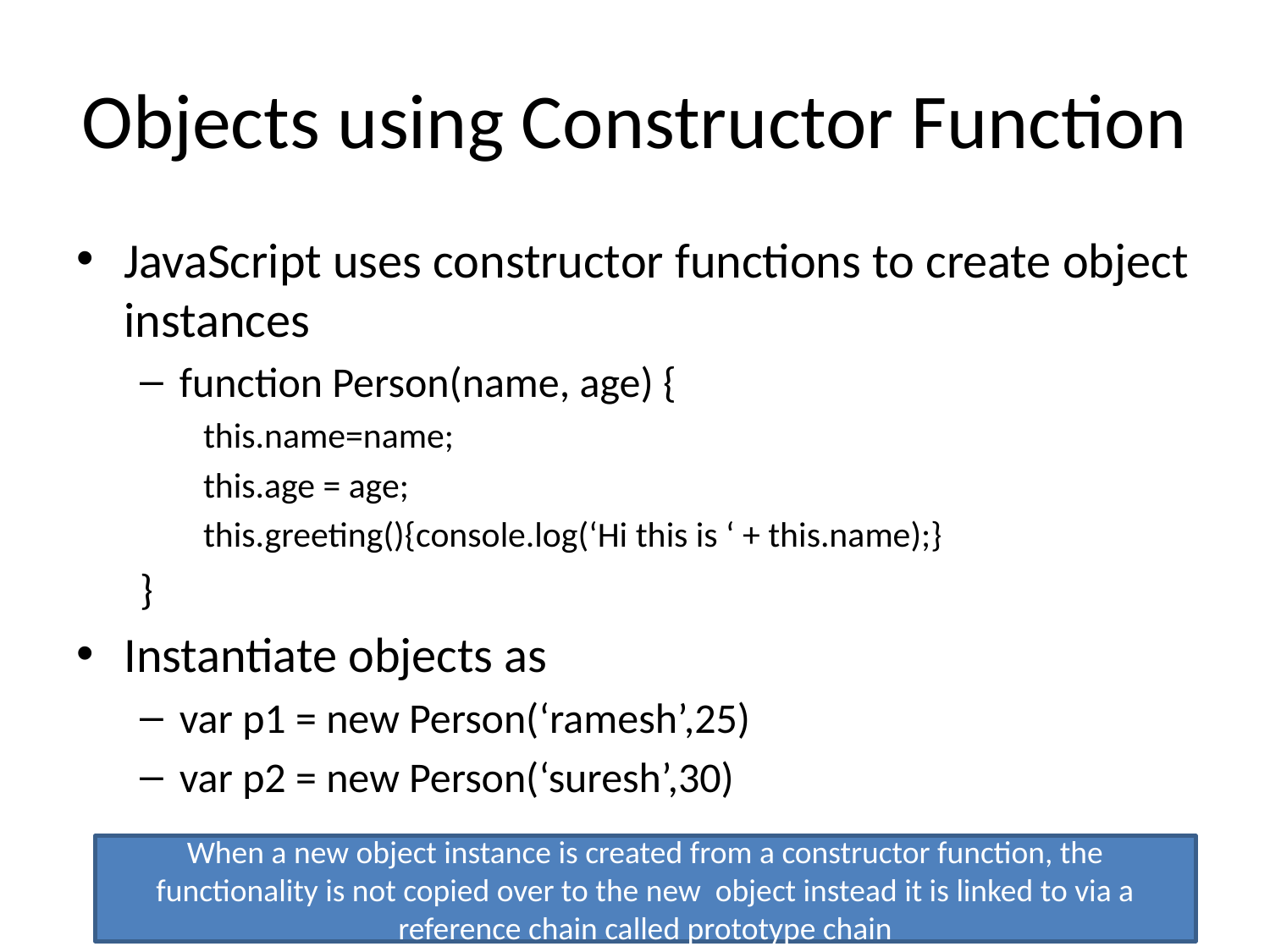

# Objects using Constructor Function
JavaScript uses constructor functions to create object instances
function Person(name, age) {
this.name=name;
this.age = age;
this.greeting(){console.log(‘Hi this is ‘ + this.name);}
}
Instantiate objects as
var p1 = new Person(‘ramesh’,25)
var p2 = new Person(‘suresh’,30)
When a new object instance is created from a constructor function, the functionality is not copied over to the new  object instead it is linked to via a reference chain called prototype chain